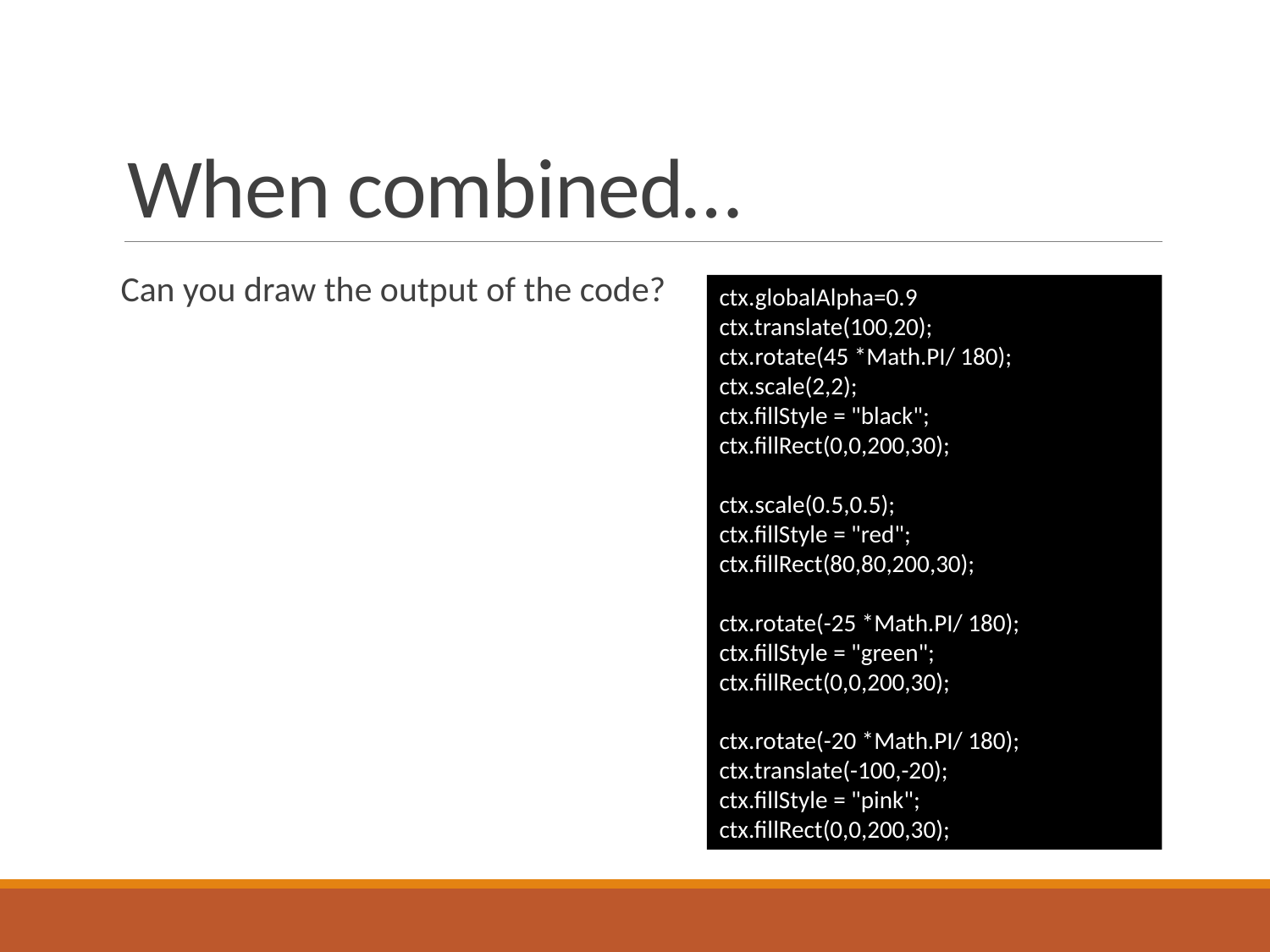

# When combined…
Can you draw the output of the code?
ctx.globalAlpha=0.9
ctx.translate(100,20);
ctx.rotate(45 *Math.PI/ 180);
ctx.scale(2,2);
ctx.fillStyle = "black";
ctx.fillRect(0,0,200,30);

ctx.scale(0.5,0.5);
ctx.fillStyle = "red";
ctx.fillRect(80,80,200,30);

ctx.rotate(-25 *Math.PI/ 180);
ctx.fillStyle = "green";
ctx.fillRect(0,0,200,30);

ctx.rotate(-20 *Math.PI/ 180);
ctx.translate(-100,-20);
ctx.fillStyle = "pink";
ctx.fillRect(0,0,200,30);